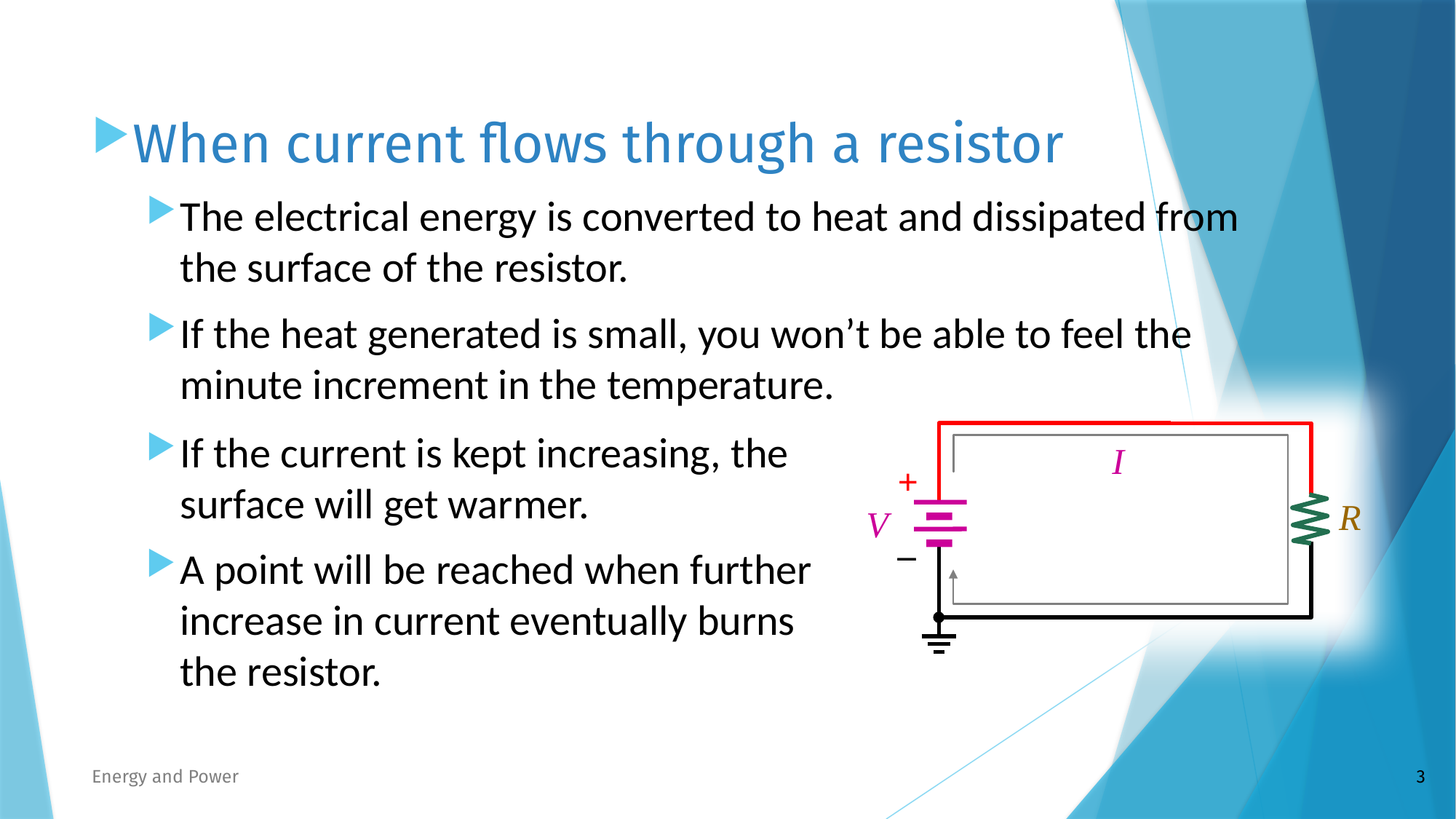

When current flows through a resistor
The electrical energy is converted to heat and dissipated from the surface of the resistor.
If the heat generated is small, you won’t be able to feel the minute increment in the temperature.

I

+
_

R
V

If the current is kept increasing, the surface will get warmer.
A point will be reached when further increase in current eventually burns the resistor.
Energy and Power
3